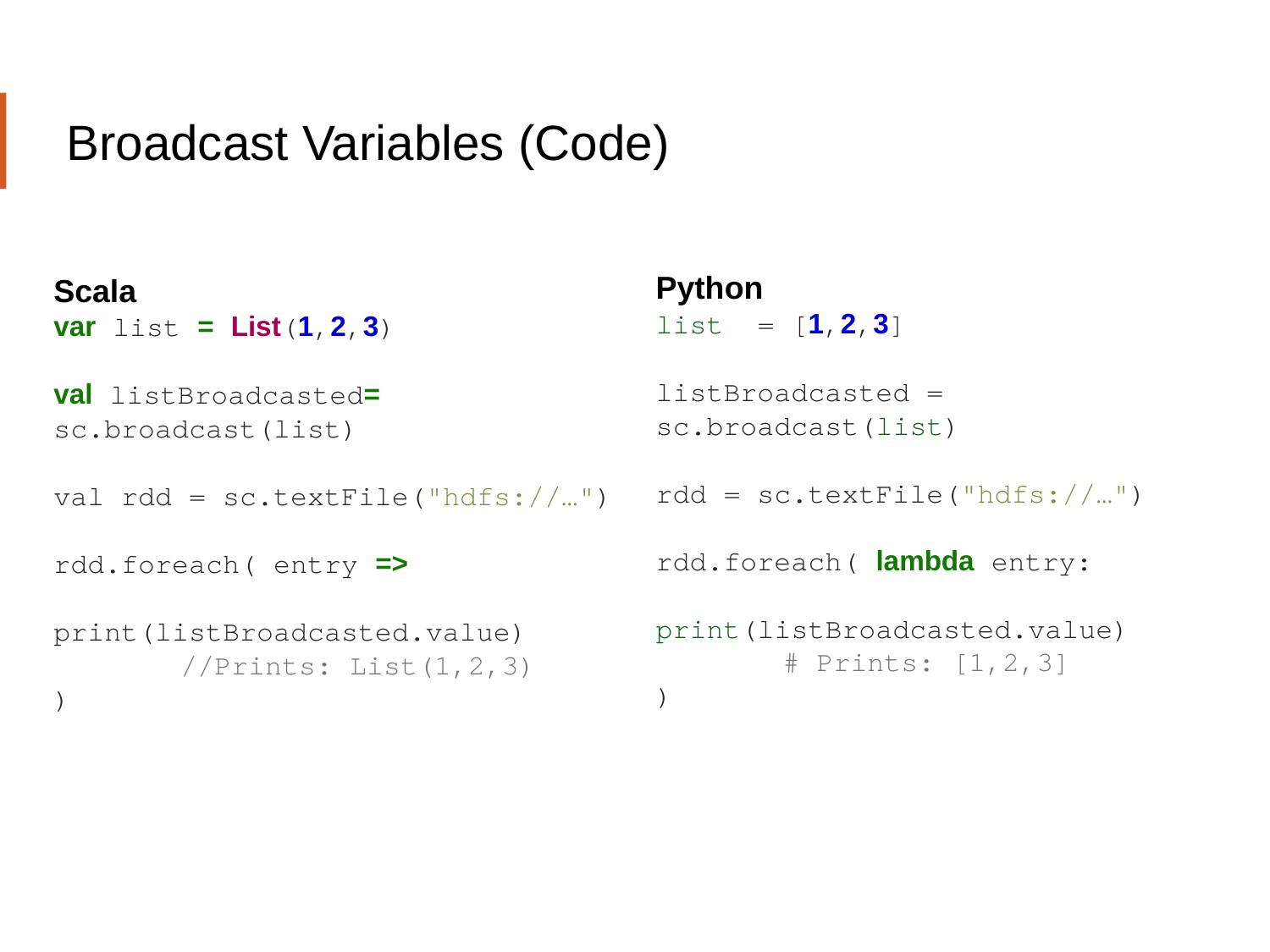

# Broadcast Variables (Code)
Python
list  = [1,2,3]

listBroadcasted = sc.broadcast(list)

rdd = sc.textFile("hdfs://…")

rdd.foreach( lambda entry:
	print(listBroadcasted.value)
	# Prints: [1,2,3]
)
Scala
var list = List(1,2,3)

val listBroadcasted= sc.broadcast(list)

val rdd = sc.textFile("hdfs://…")

rdd.foreach( entry =>
	print(listBroadcasted.value)
	//Prints: List(1,2,3)
)